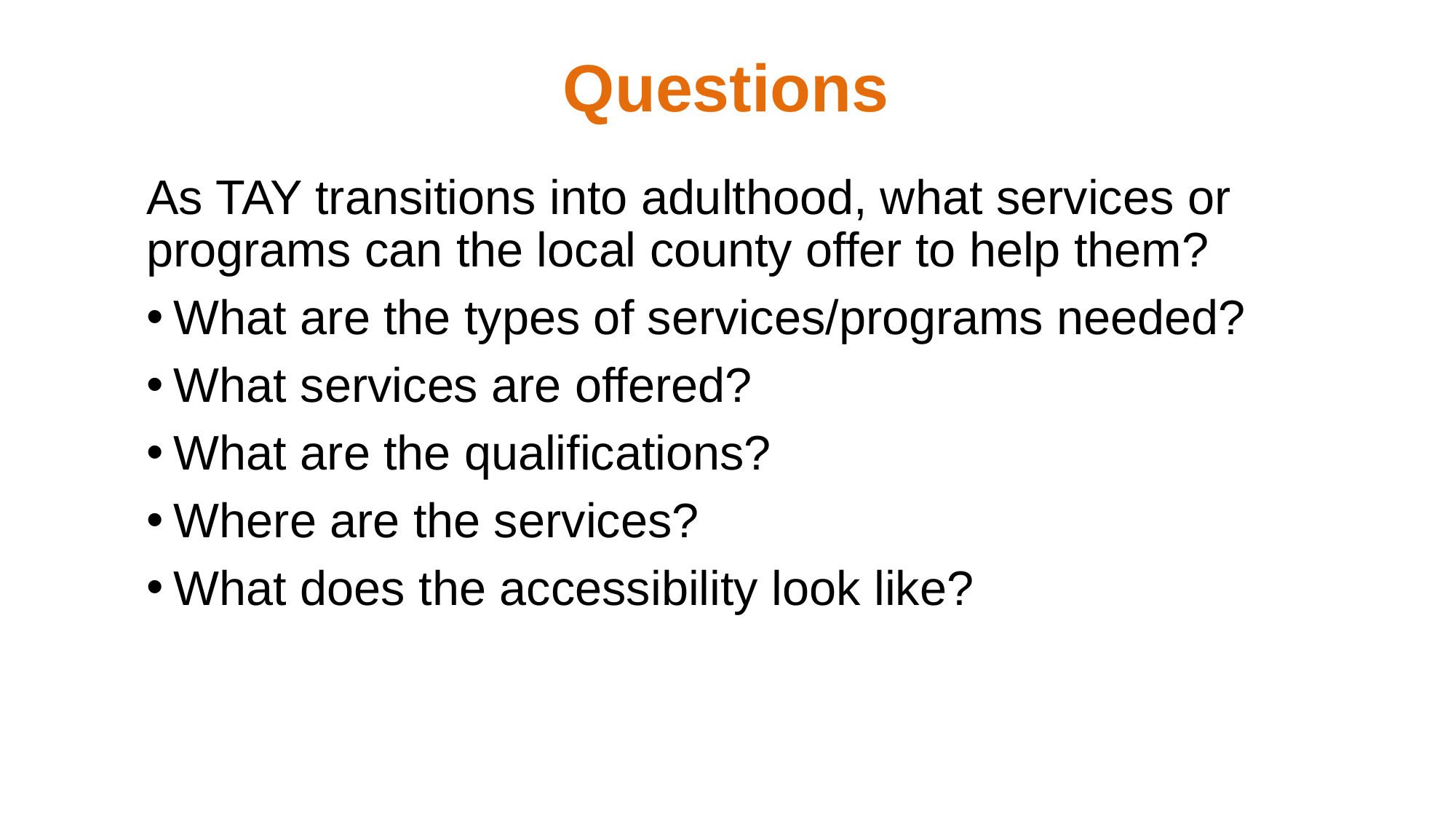

# Questions
As TAY transitions into adulthood, what services or programs can the local county offer to help them?
What are the types of services/programs needed?
What services are offered?
What are the qualifications?
Where are the services?
What does the accessibility look like?